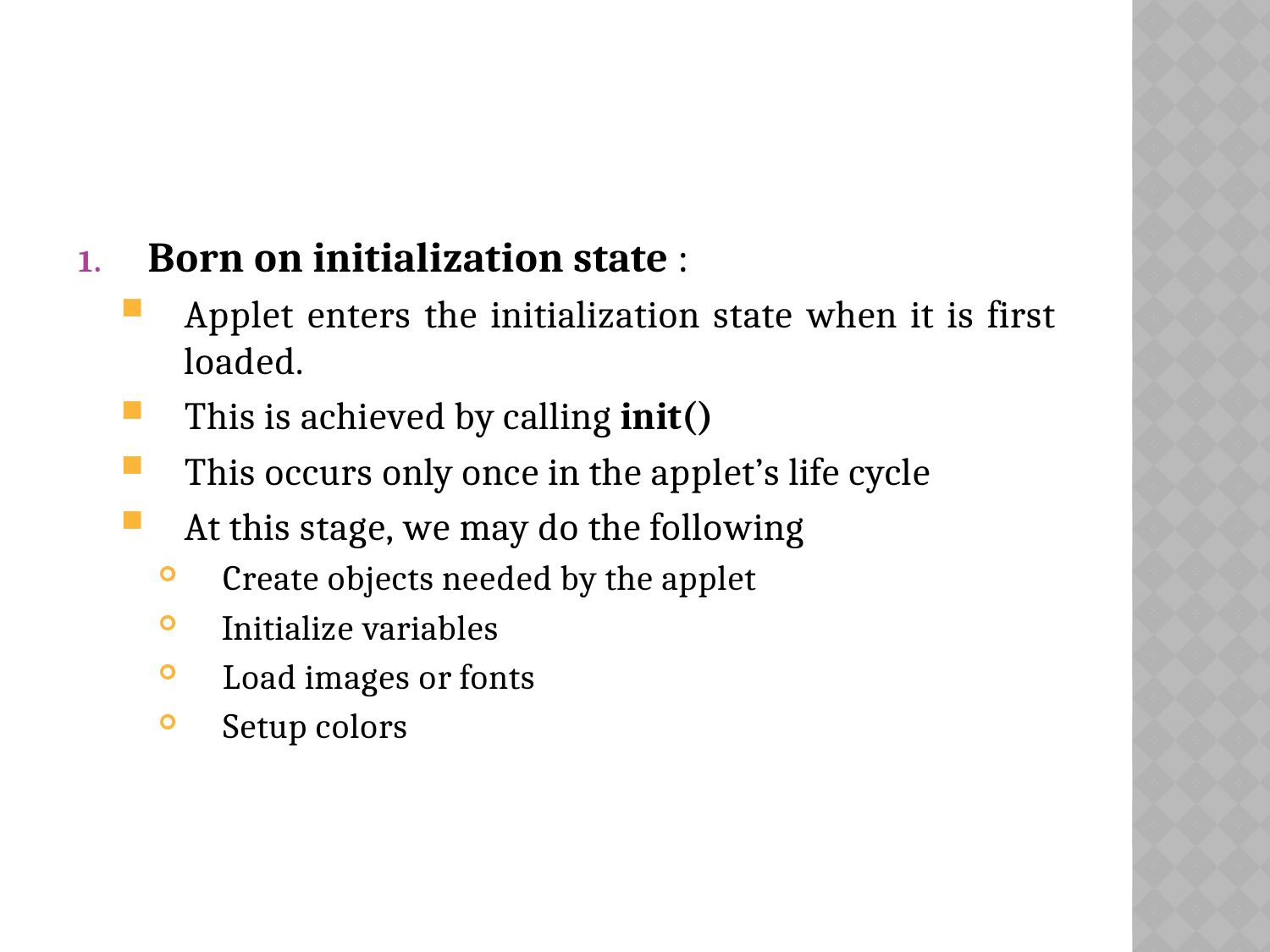

#
Born on initialization state :
Applet enters the initialization state when it is first loaded.
This is achieved by calling init()
This occurs only once in the applet’s life cycle
At this stage, we may do the following
Create objects needed by the applet
Initialize variables
Load images or fonts
Setup colors